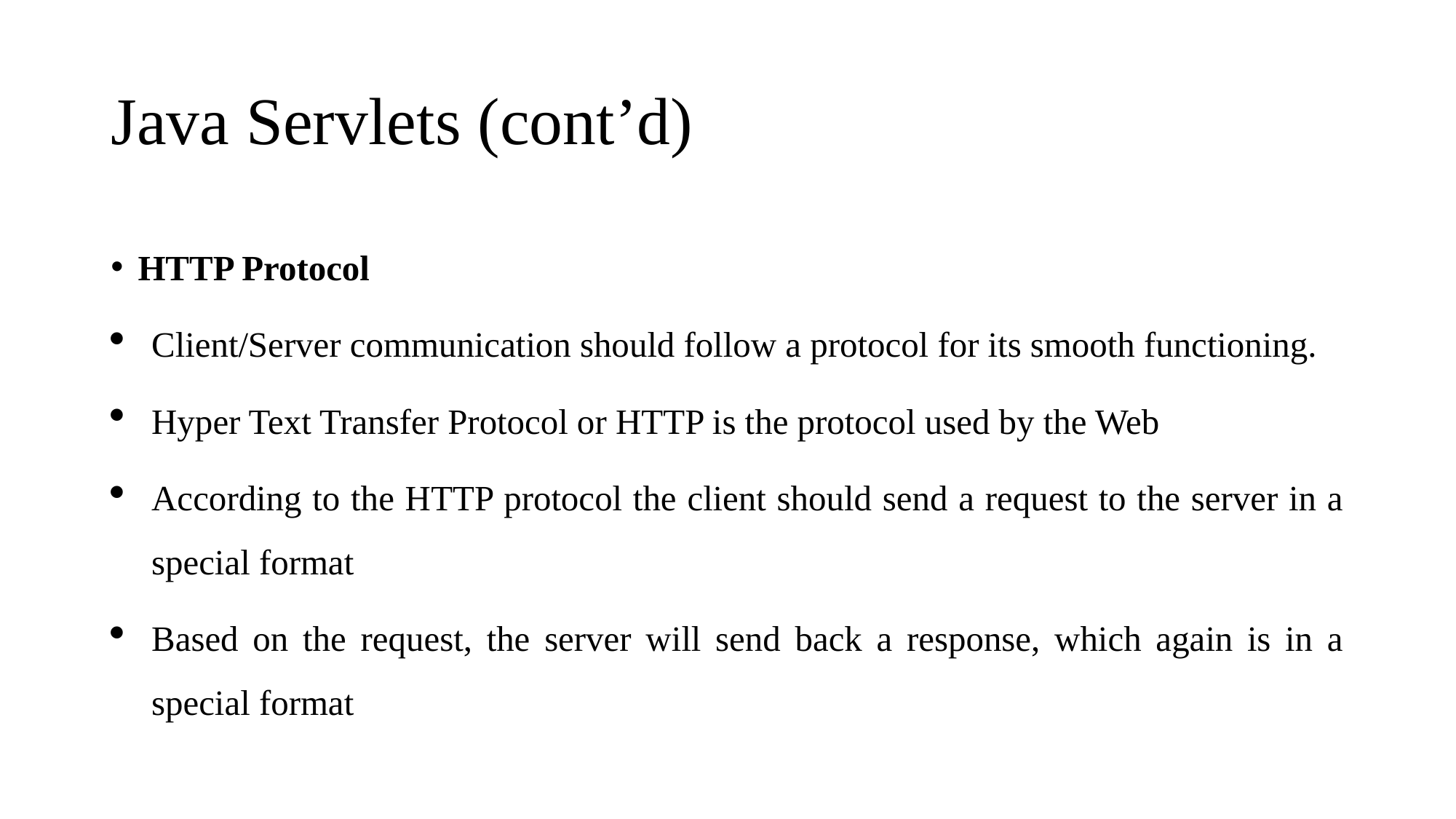

# Java Servlets (cont’d)
HTTP Protocol
Client/Server communication should follow a protocol for its smooth functioning.
Hyper Text Transfer Protocol or HTTP is the protocol used by the Web
According to the HTTP protocol the client should send a request to the server in a special format
Based on the request, the server will send back a response, which again is in a special format